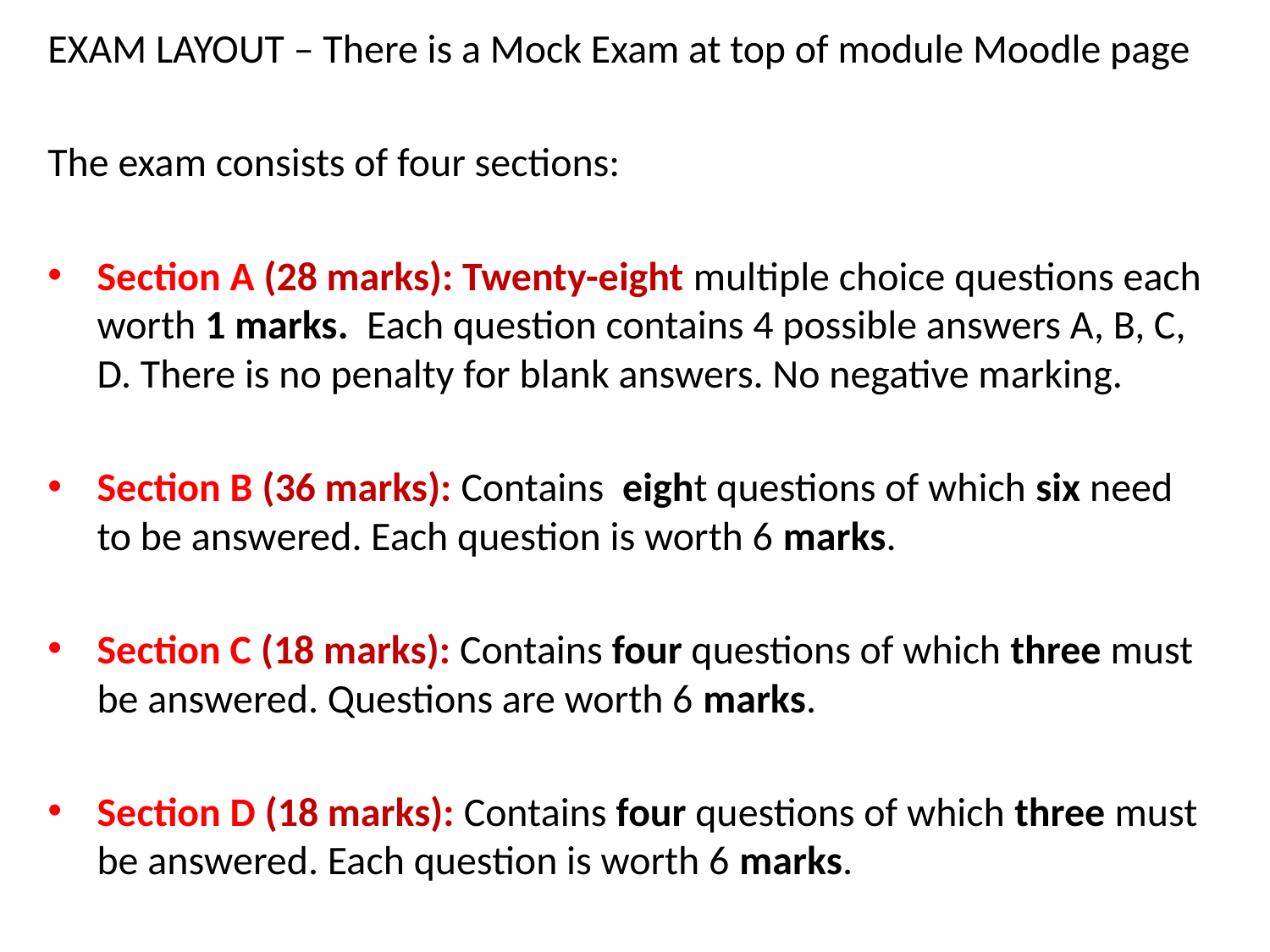

EXAM LAYOUT – There is a Mock Exam at top of module Moodle page

The exam consists of four sections:

Section A (28 marks): Twenty-eight multiple choice questions each worth 1 marks.  Each question contains 4 possible answers A, B, C, D. There is no penalty for blank answers. No negative marking.

Section B (36 marks): Contains  eight questions of which six need to be answered. Each question is worth 6 marks.

Section C (18 marks): Contains four questions of which three must be answered. Questions are worth 6 marks.

Section D (18 marks): Contains four questions of which three must be answered. Each question is worth 6 marks.